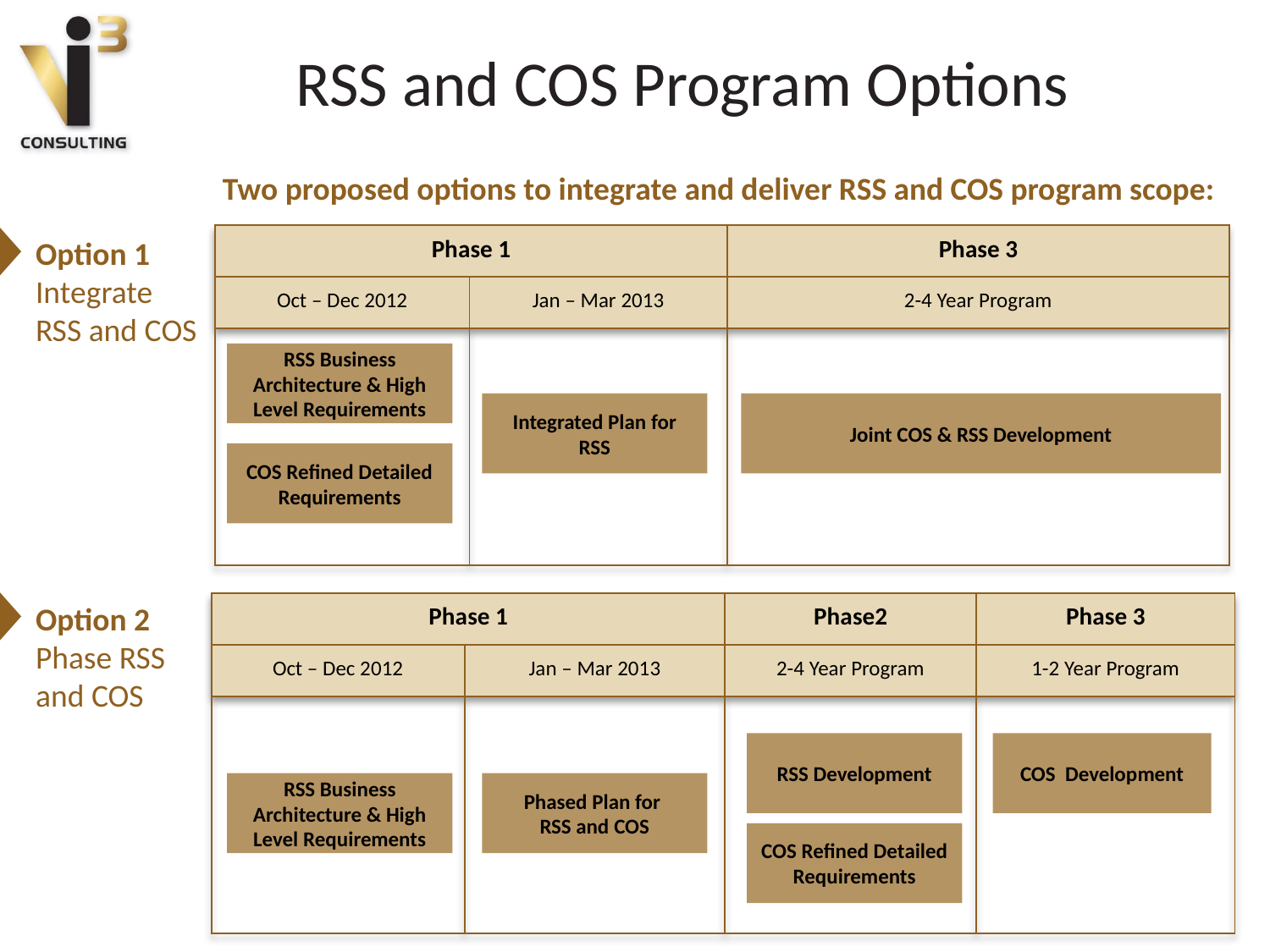

# RSS and COS Program Options
Two proposed options to integrate and deliver RSS and COS program scope:
| Phase 1 |  | Phase 3 |
| --- | --- | --- |
| Oct – Dec 2012 | Jan – Mar 2013 | 2-4 Year Program |
|  |  |  |
Option 1
Integrate RSS and COS

RSS Business Architecture & High Level Requirements
Integrated Plan for RSS
Joint COS & RSS Development
COS Refined Detailed Requirements
Option 2
Phase RSS and COS
| Phase 1 |  | Phase2 | Phase 3 |
| --- | --- | --- | --- |
| Oct – Dec 2012 | Jan – Mar 2013 | 2-4 Year Program | 1-2 Year Program |
|  |  |  |  |

RSS Development
COS  Development
RSS Business Architecture & High Level Requirements
Phased Plan for
RSS and COS
COS Refined Detailed Requirements